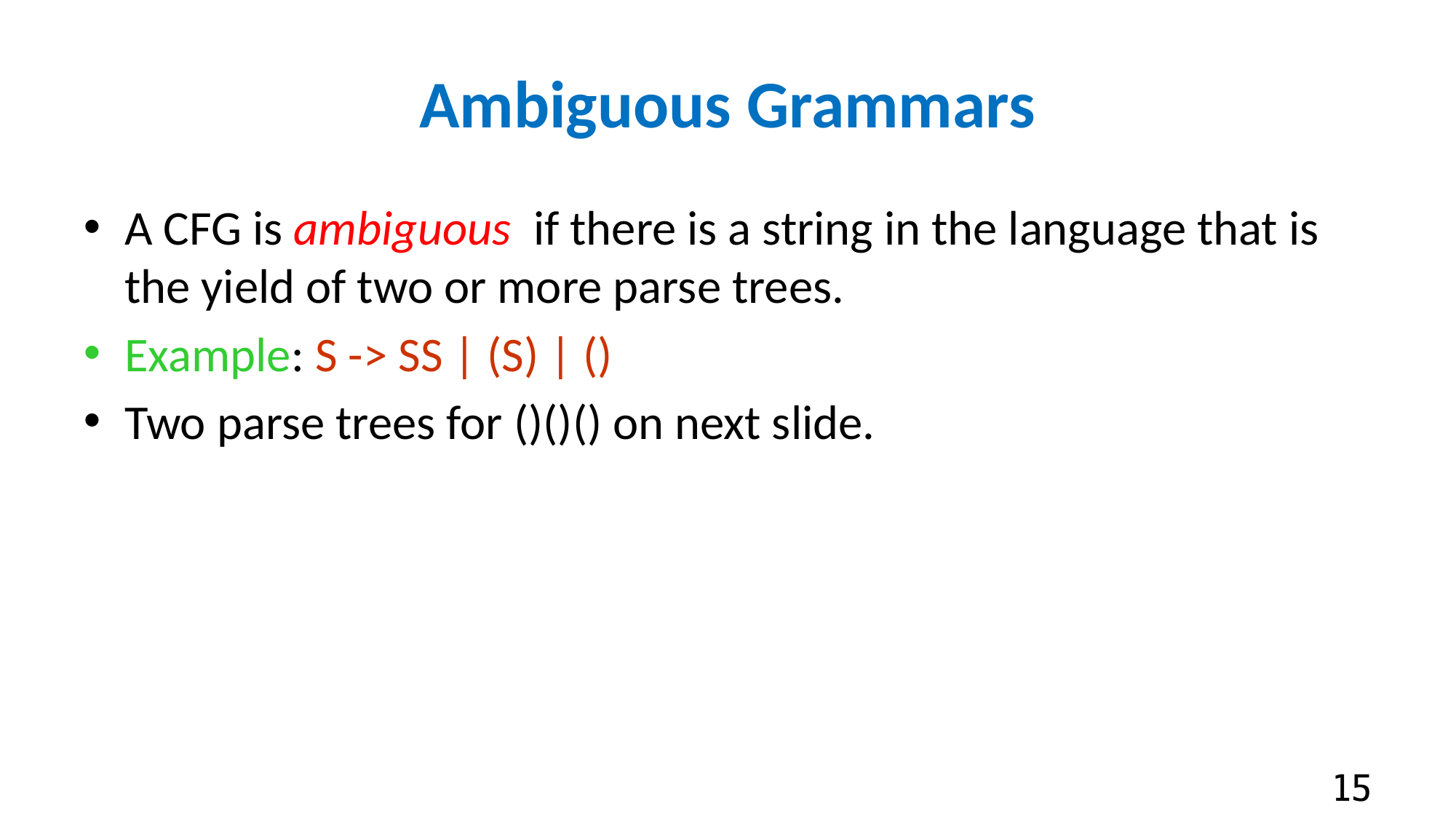

# Ambiguous Grammars
A CFG is ambiguous  if there is a string in the language that is the yield of two or more parse trees.
Example: S -> SS | (S) | ()
Two parse trees for ()()() on next slide.
15